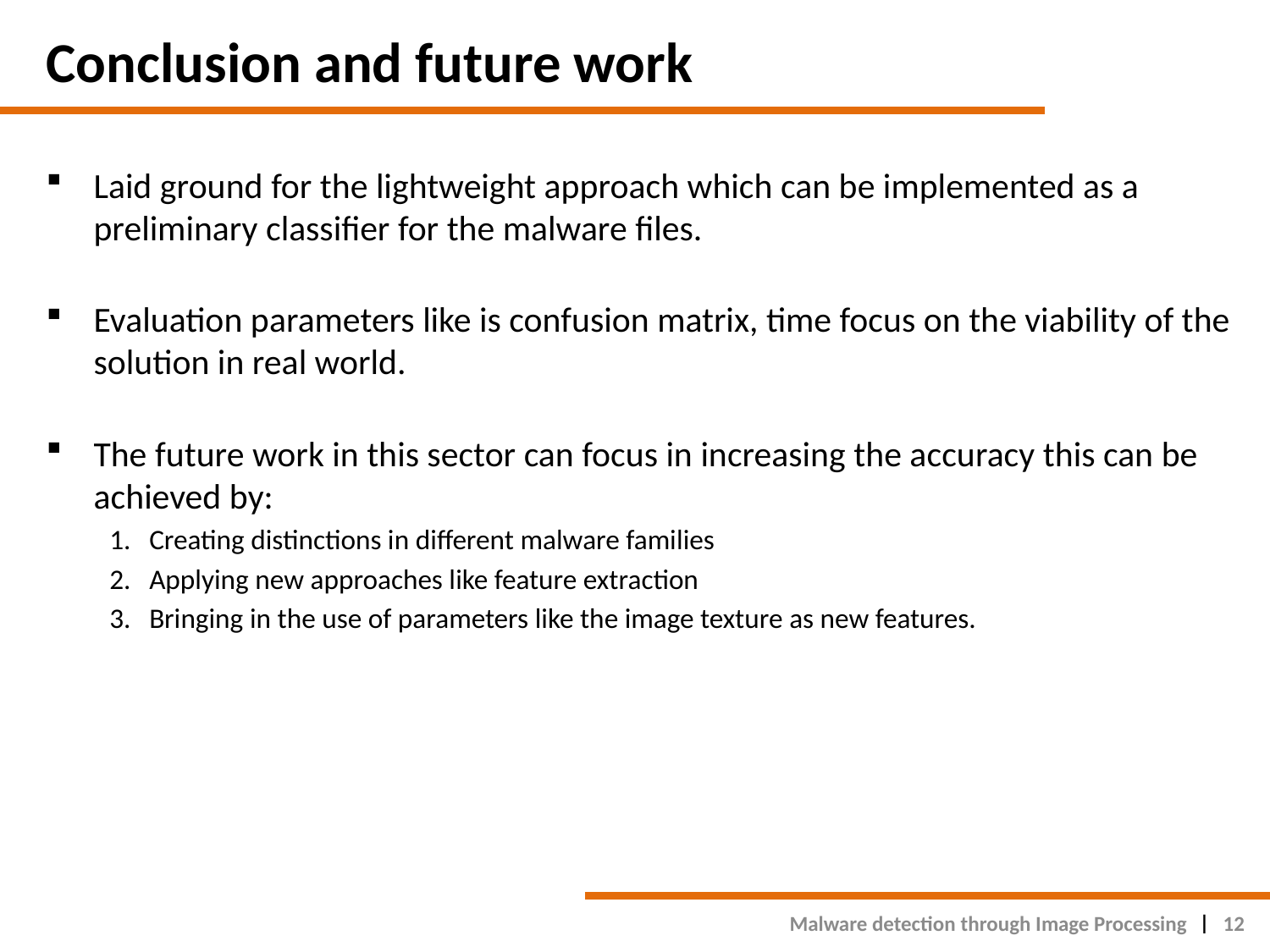

# Conclusion and future work
Laid ground for the lightweight approach which can be implemented as a preliminary classifier for the malware files.
Evaluation parameters like is confusion matrix, time focus on the viability of the solution in real world.
The future work in this sector can focus in increasing the accuracy this can be achieved by:
Creating distinctions in different malware families
Applying new approaches like feature extraction
Bringing in the use of parameters like the image texture as new features.
Malware detection through Image Processing
12